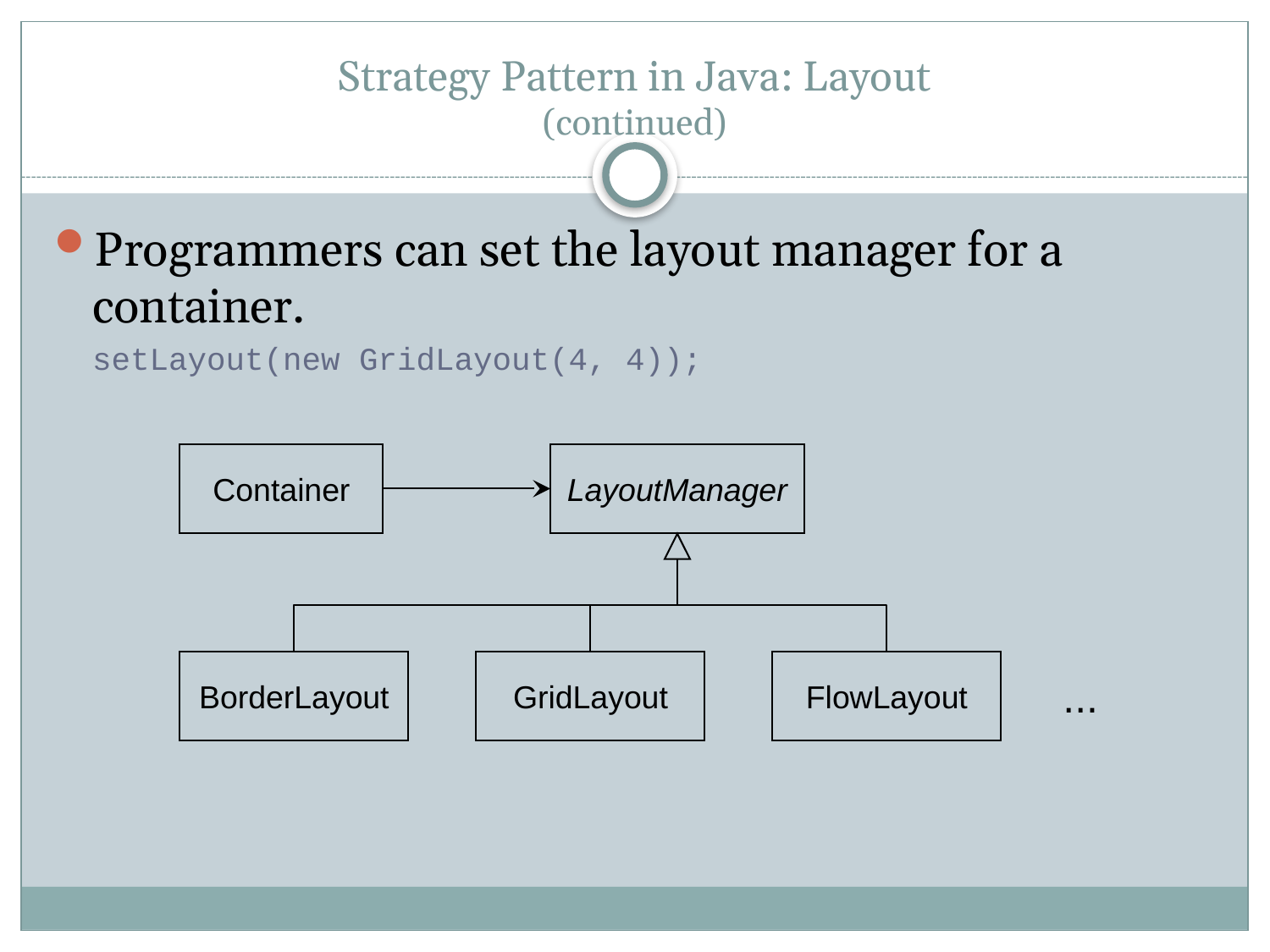

# Strategy Pattern in Java: Layout (continued)
Programmers can set the layout manager for a container.
setLayout(new GridLayout(4, 4));

Container
LayoutManager

BorderLayout
GridLayout
FlowLayout
...